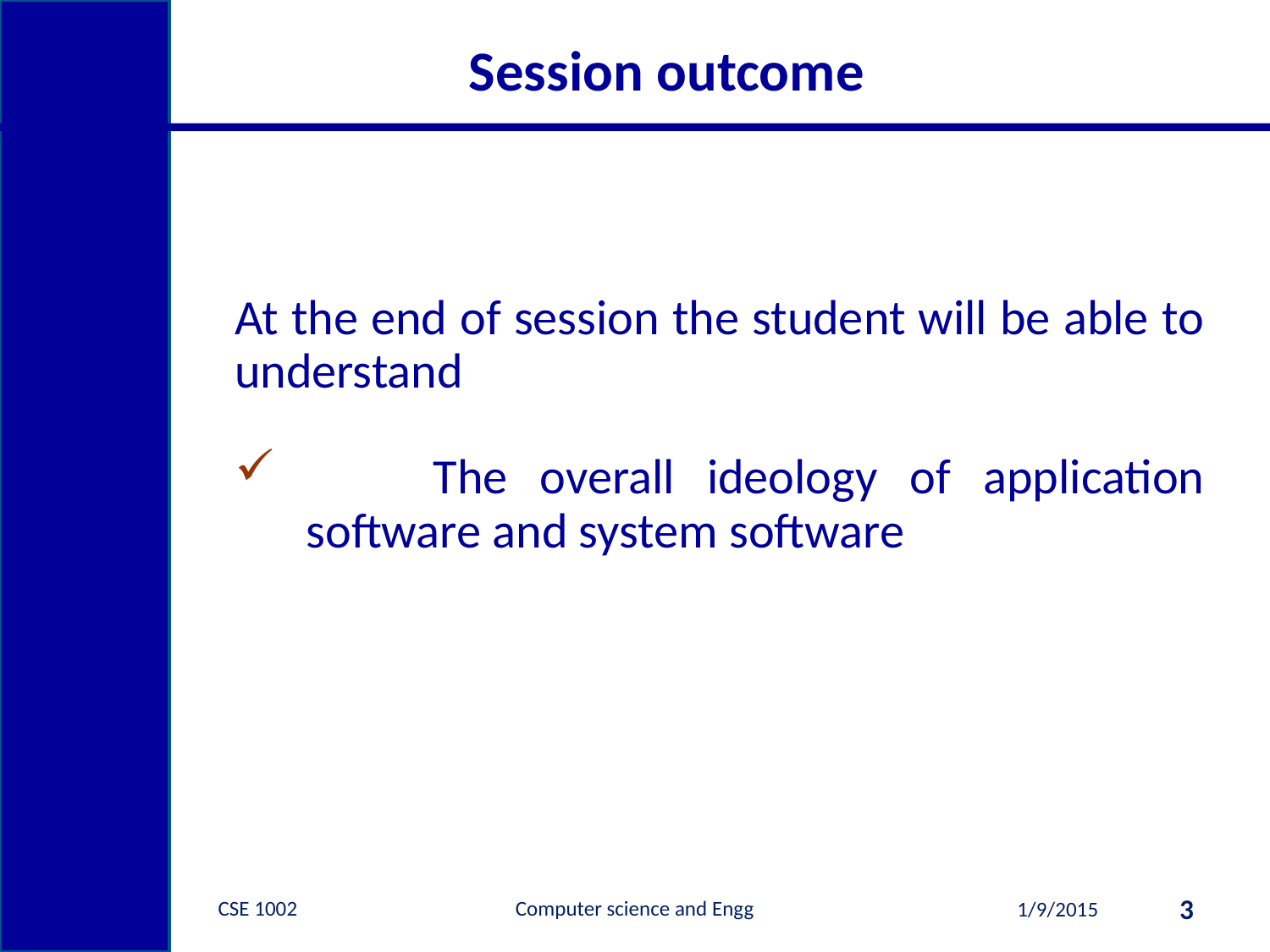

# Session outcome

At the end of session the student will be able to understand

	The overall ideology of application software and system software
CSE 1002                                             Computer science and Engg
3
1/9/2015